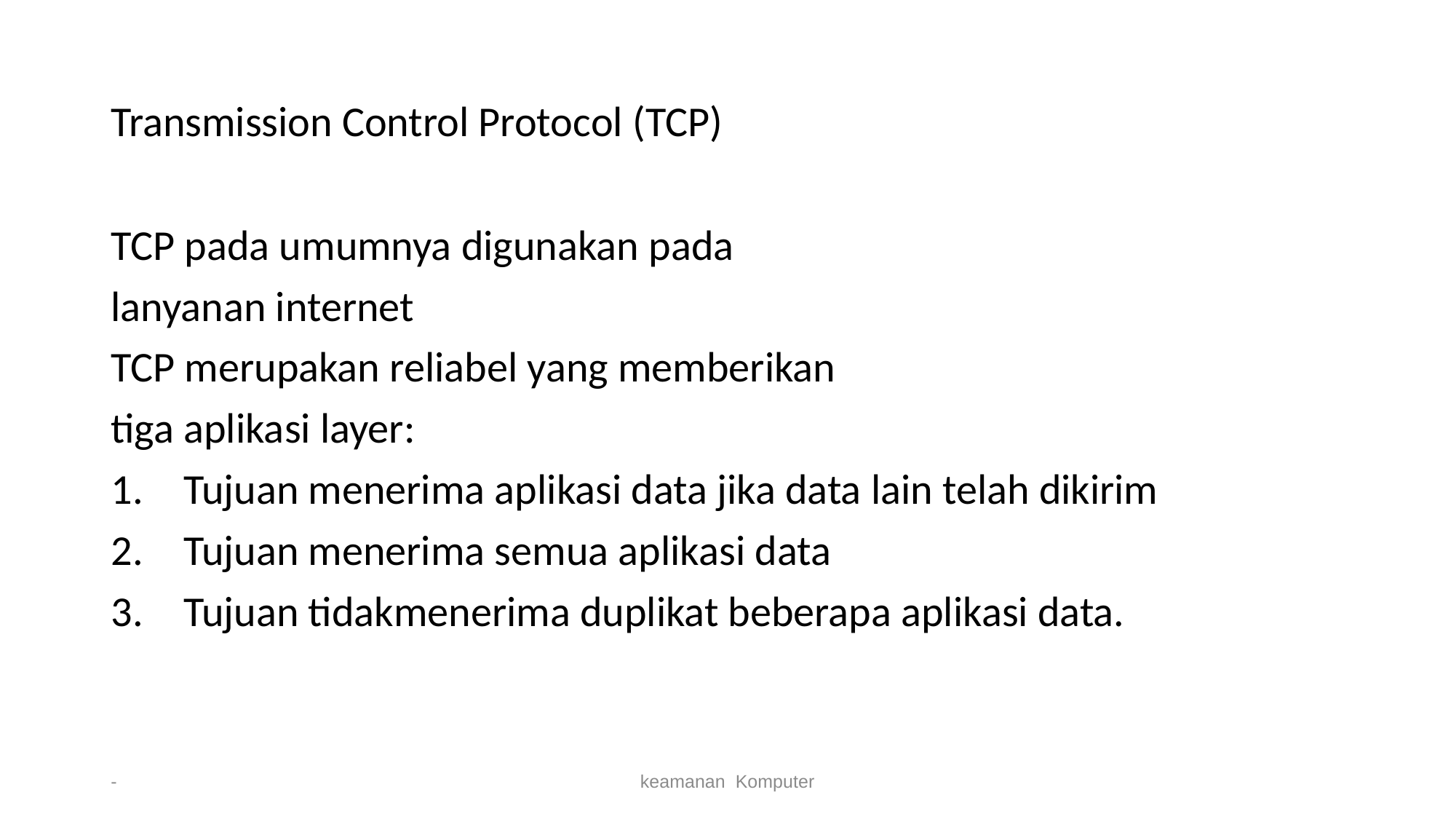

# Transmission Control Protocol (TCP)
TCP pada umumnya digunakan pada
lanyanan internet
TCP merupakan reliabel yang memberikan
tiga aplikasi layer:
Tujuan menerima aplikasi data jika data lain telah dikirim
Tujuan menerima semua aplikasi data
Tujuan tidakmenerima duplikat beberapa aplikasi data.
-
keamanan  Komputer